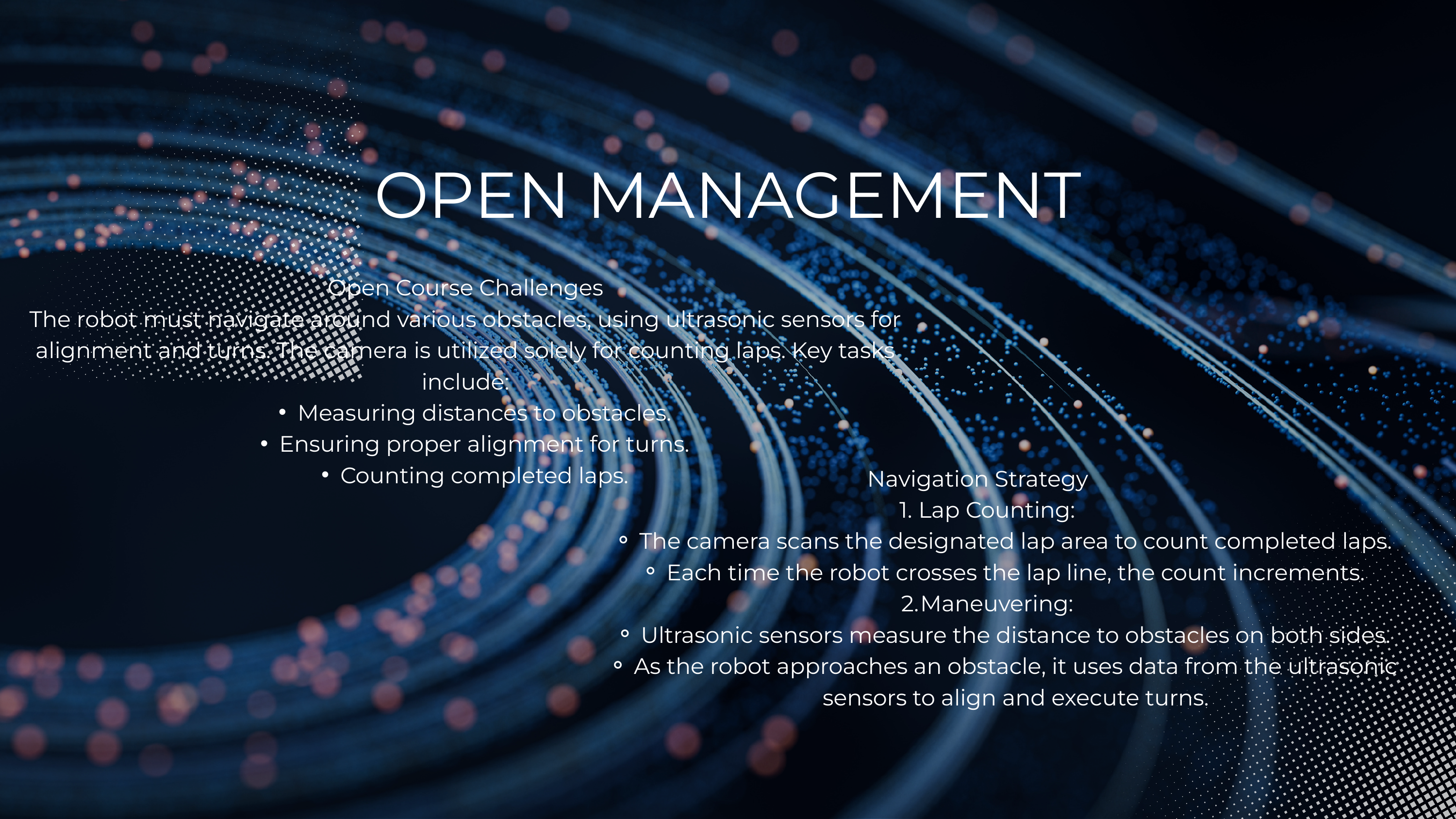

OPEN MANAGEMENT

Open Course Challenges
The robot must navigate around various obstacles, using ultrasonic sensors for alignment and turns. The camera is utilized solely for counting laps. Key tasks include:
Measuring distances to obstacles.
Ensuring proper alignment for turns.
Counting completed laps.

Navigation Strategy
Lap Counting:
The camera scans the designated lap area to count completed laps.
Each time the robot crosses the lap line, the count increments.
Maneuvering:
Ultrasonic sensors measure the distance to obstacles on both sides.
As the robot approaches an obstacle, it uses data from the ultrasonic sensors to align and execute turns.